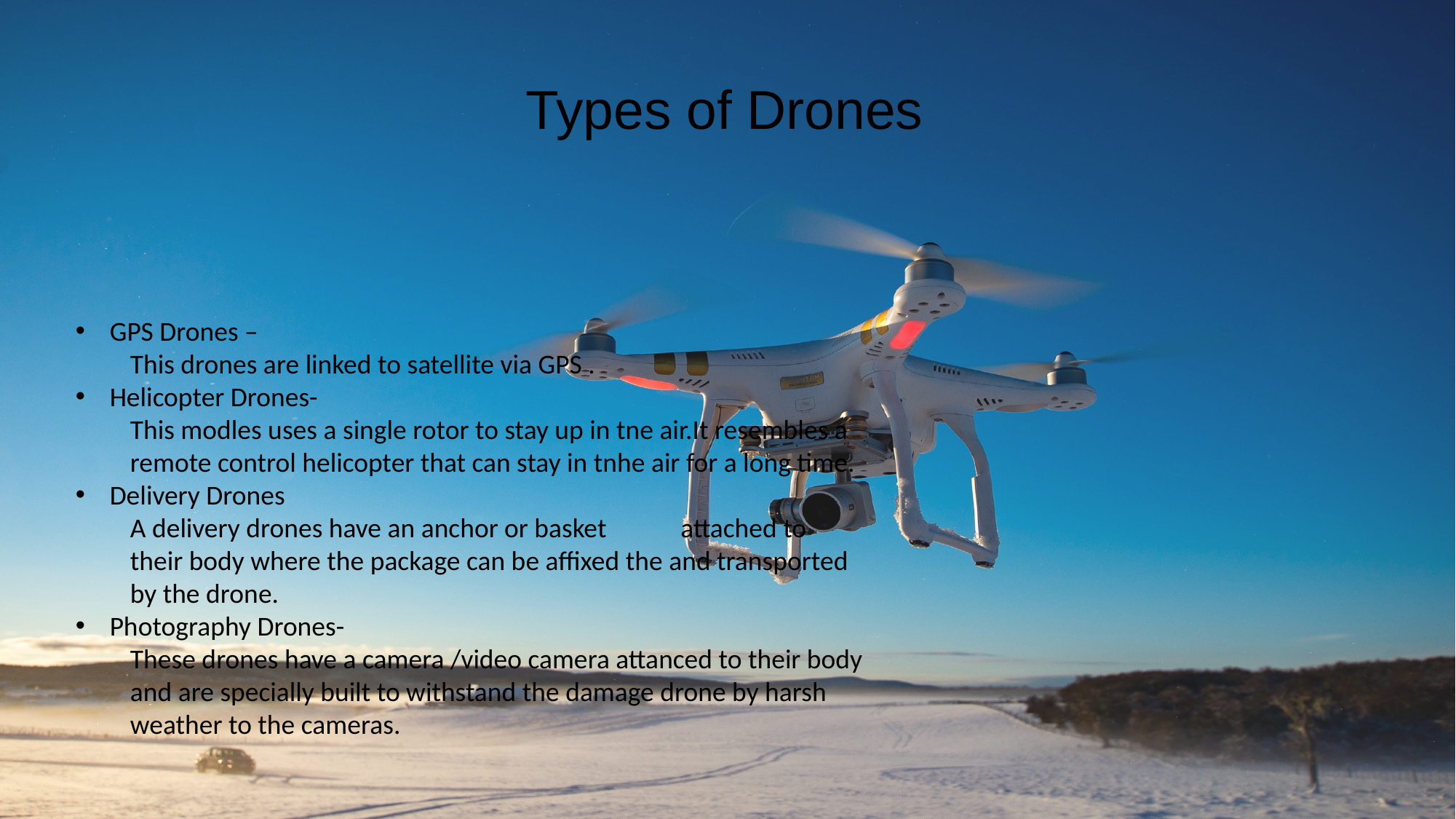

Types of Drones

GPS Drones –
This drones are linked to satellite via GPS .
Helicopter Drones-
This modles uses a single rotor to stay up in tne air.It resembles a remote control helicopter that can stay in tnhe air for a long time.
Delivery Drones
A delivery drones have an anchor or basket            attached to their body where the package can be affixed the and transported by the drone.
Photography Drones-
These drones have a camera /video camera attanced to their body and are specially built to withstand the damage drone by harsh weather to the cameras.